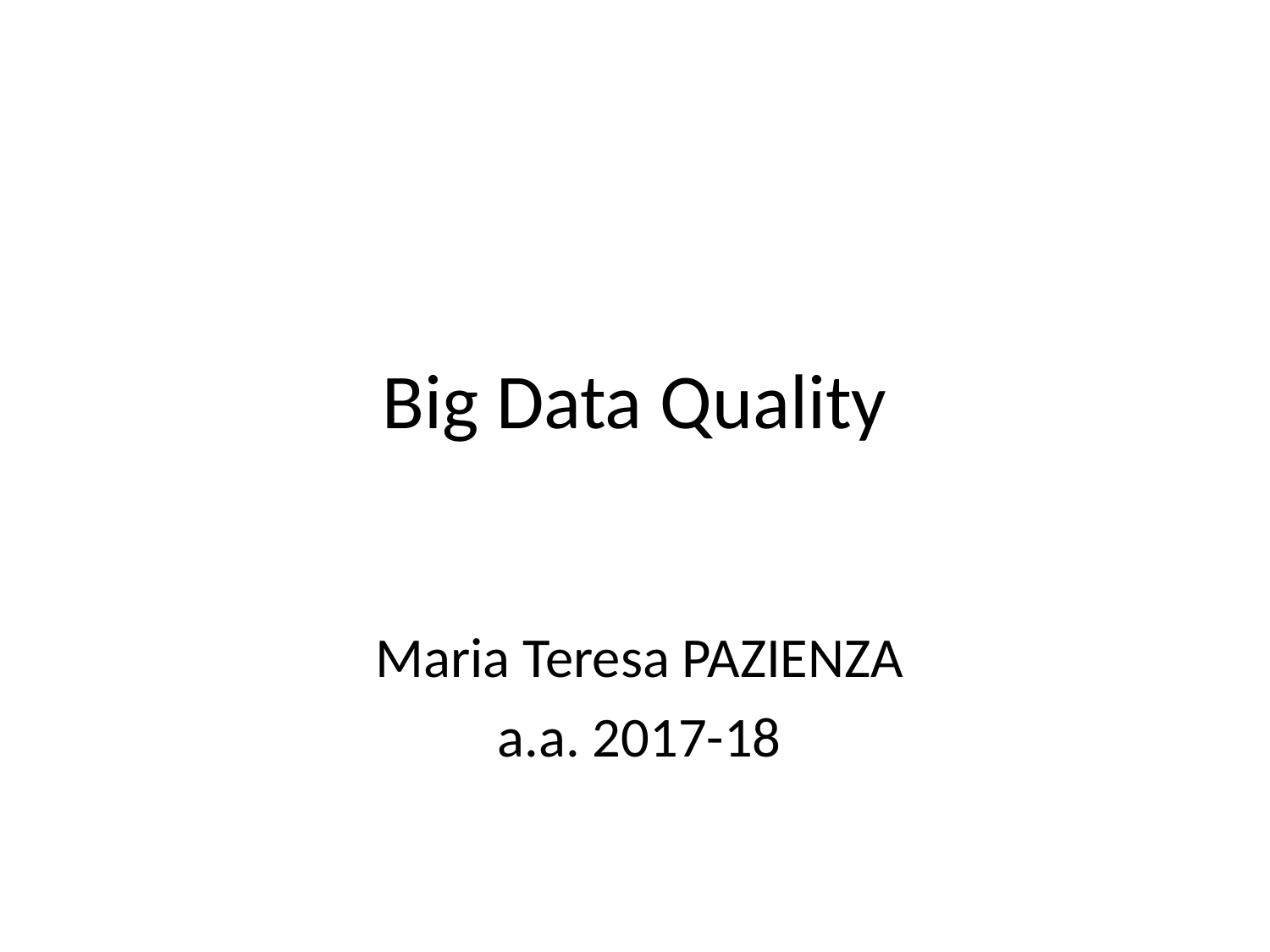

# Big Data Quality

Maria Teresa PAZIENZA
a.a. 2017-18